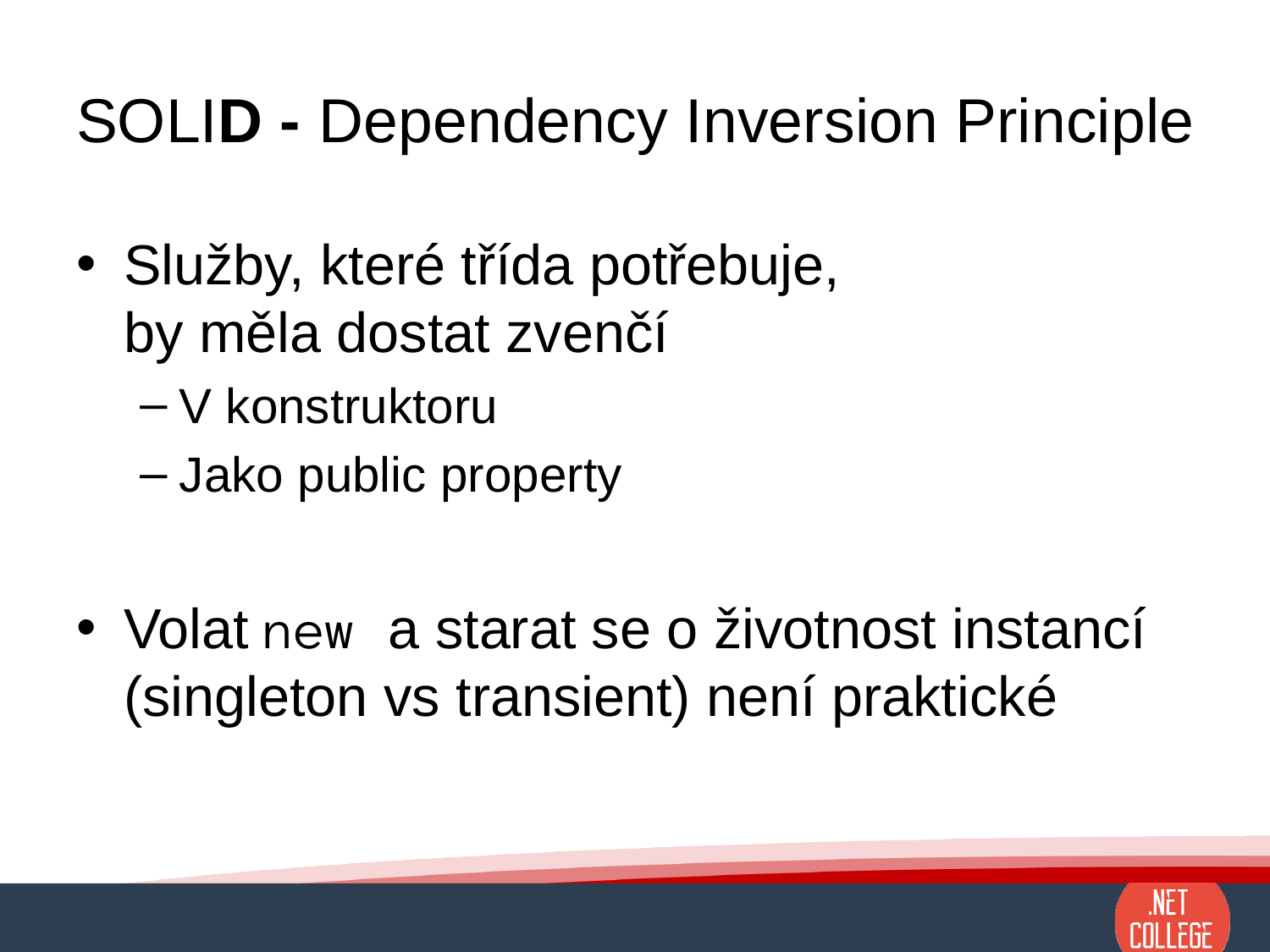

# SOLID - Dependency Inversion Principle
Služby, které třída potřebuje,
by měla dostat zvenčí
V konstruktoru
Jako public property

Volat new a starat se o životnost instancí (singleton vs transient) není praktické